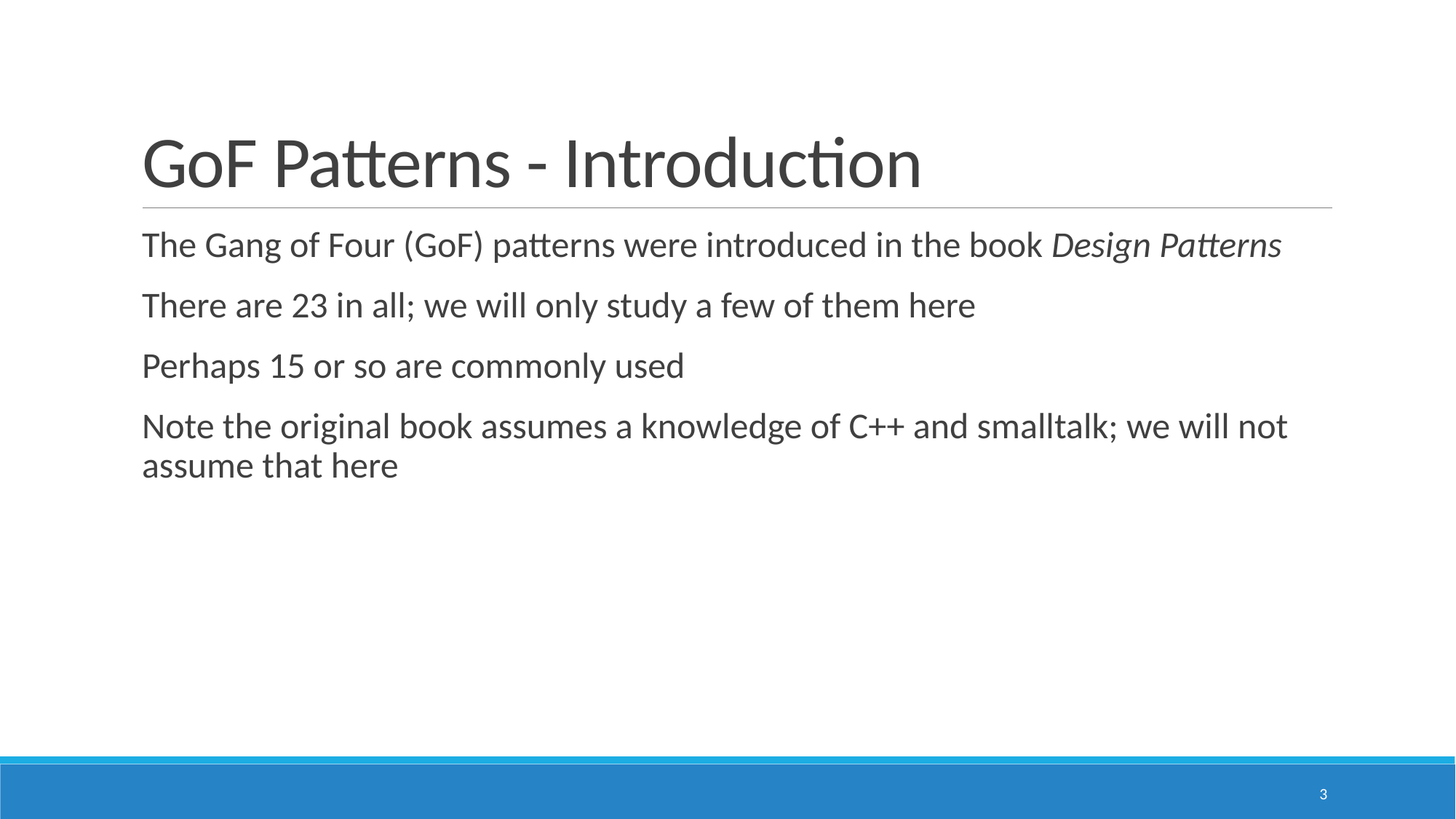

# GoF Patterns - Introduction
The Gang of Four (GoF) patterns were introduced in the book Design Patterns
There are 23 in all; we will only study a few of them here
Perhaps 15 or so are commonly used
Note the original book assumes a knowledge of C++ and smalltalk; we will not assume that here
3